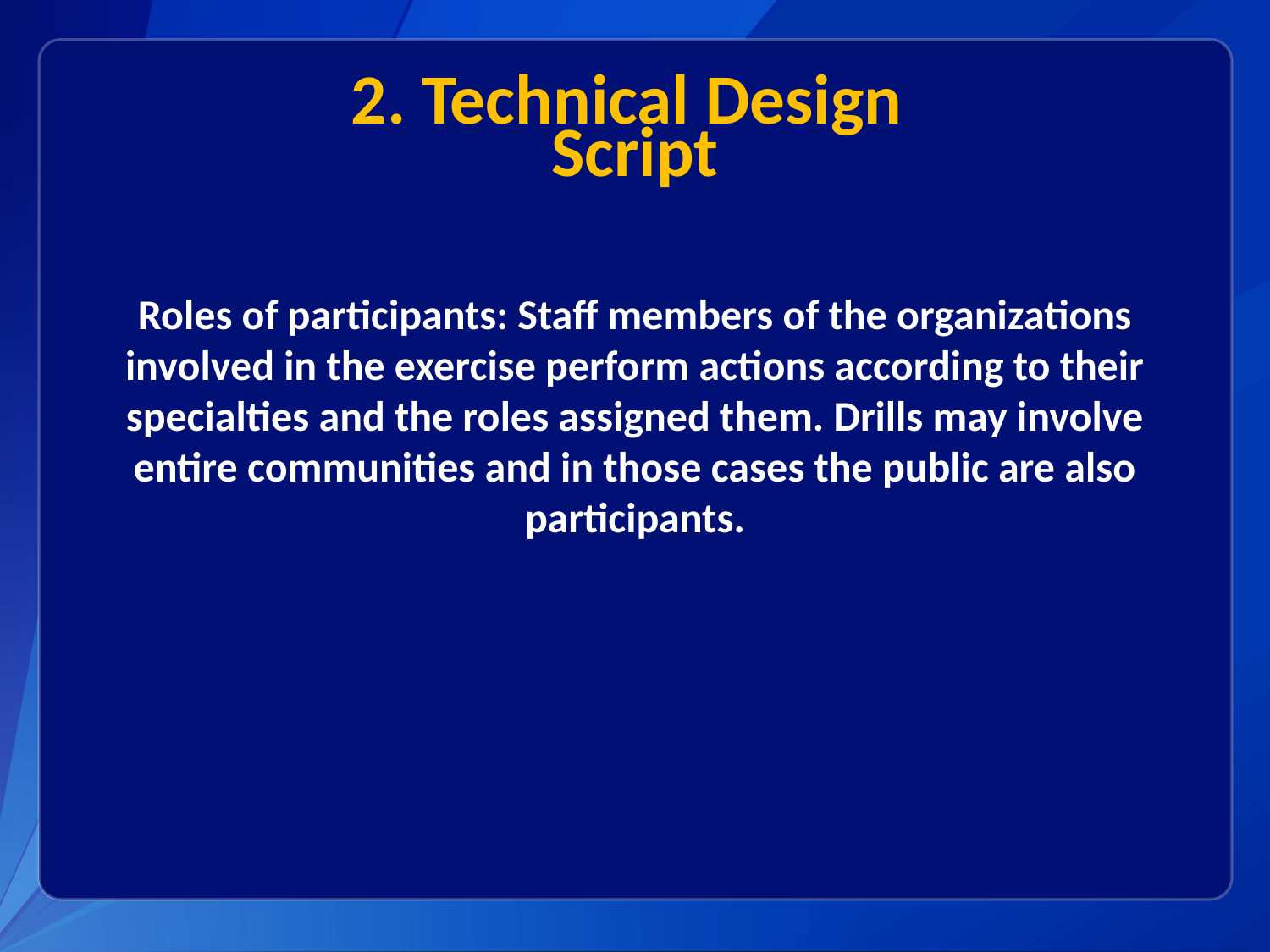

# 2. Technical Design Script

Roles of participants: Staff members of the organizations involved in the exercise perform actions according to their specialties and the roles assigned them. Drills may involve entire communities and in those cases the public are also participants.